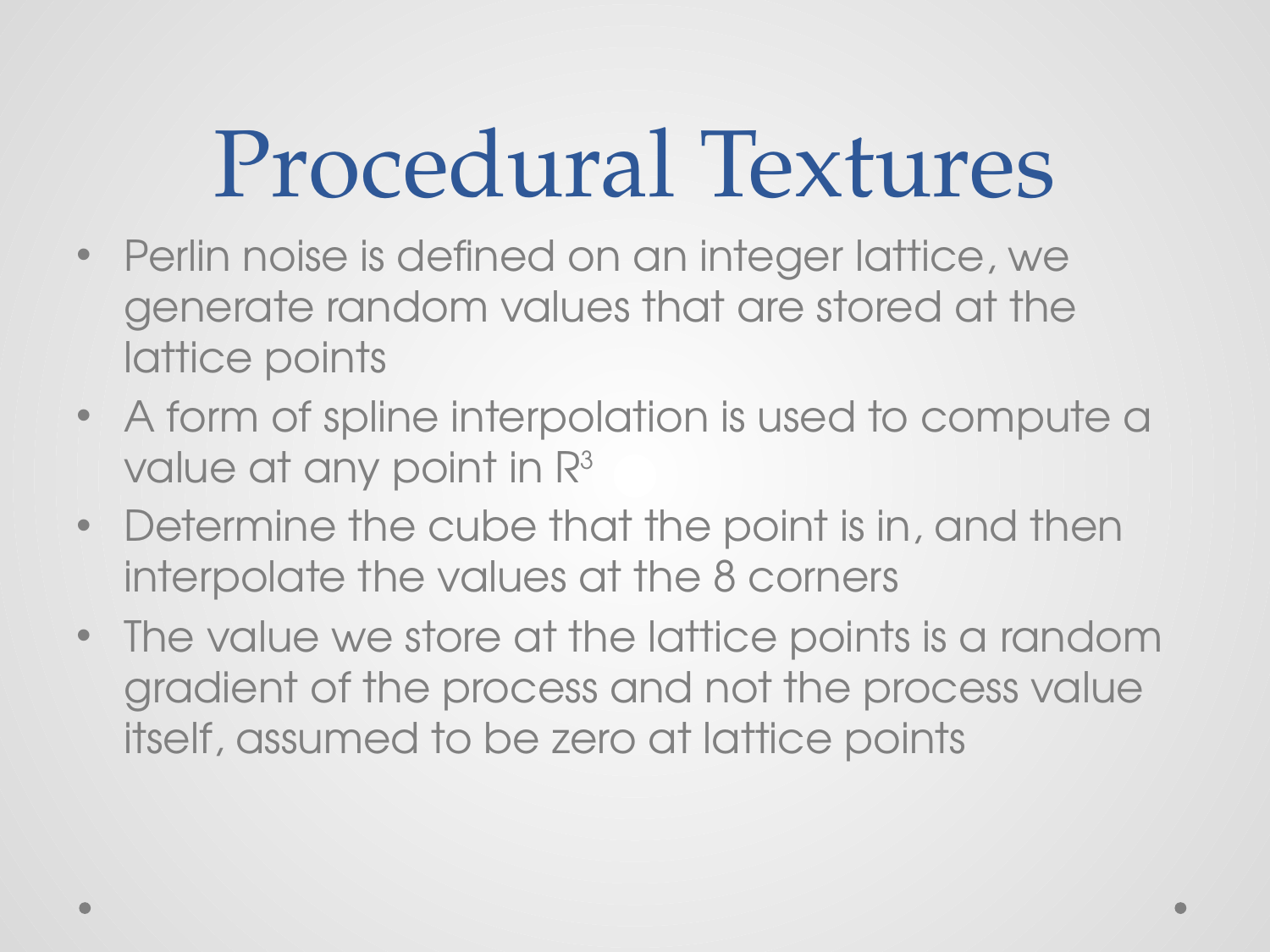

# Procedural Textures
Perlin noise is defined on an integer lattice, we generate random values that are stored at the lattice points
A form of spline interpolation is used to compute a value at any point in R3
Determine the cube that the point is in, and then interpolate the values at the 8 corners
The value we store at the lattice points is a random gradient of the process and not the process value itself, assumed to be zero at lattice points